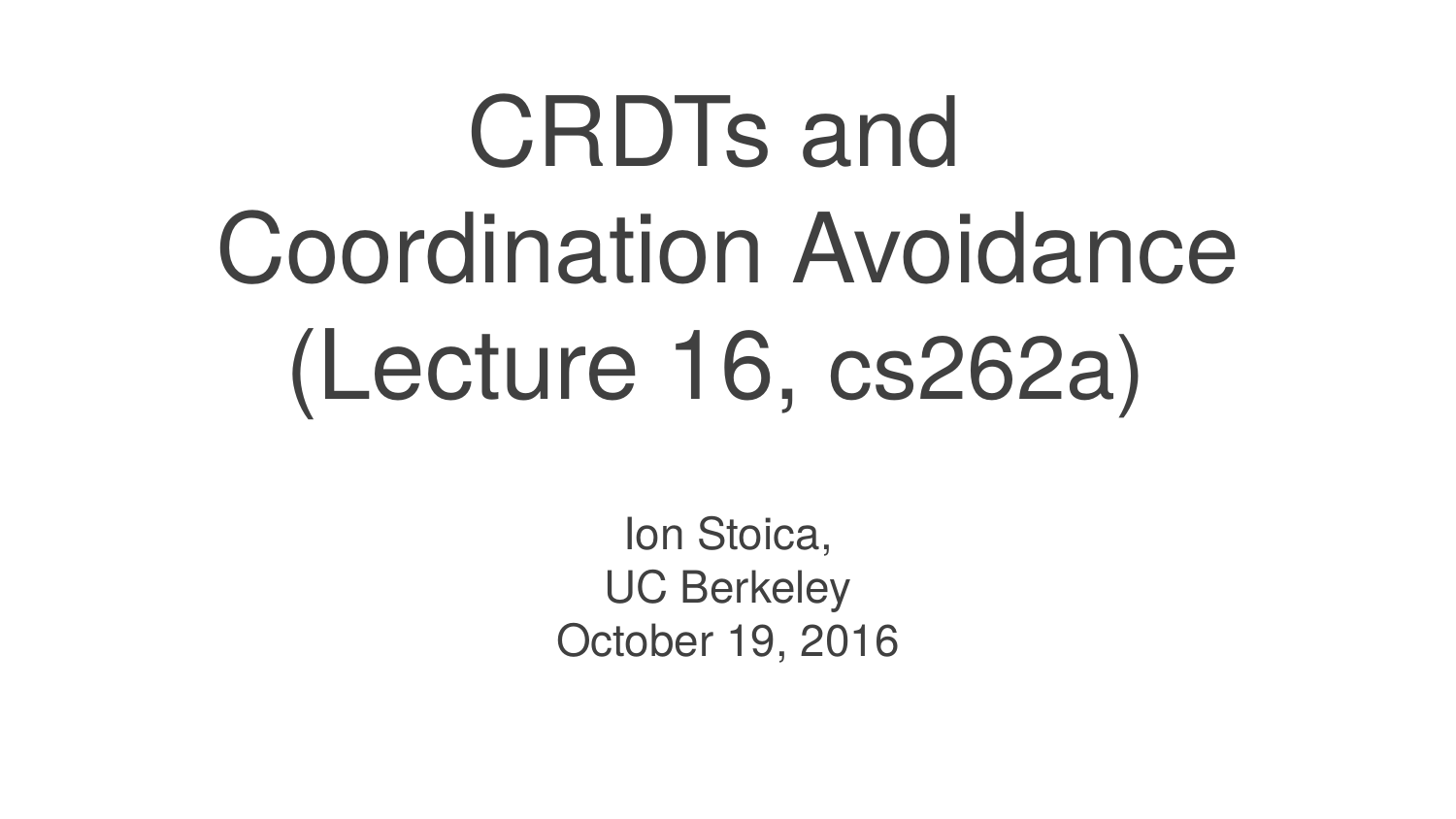

# CRDTs and Coordination Avoidance (Lecture 16, cs262a)
Ion Stoica,
UC Berkeley
October 19, 2016